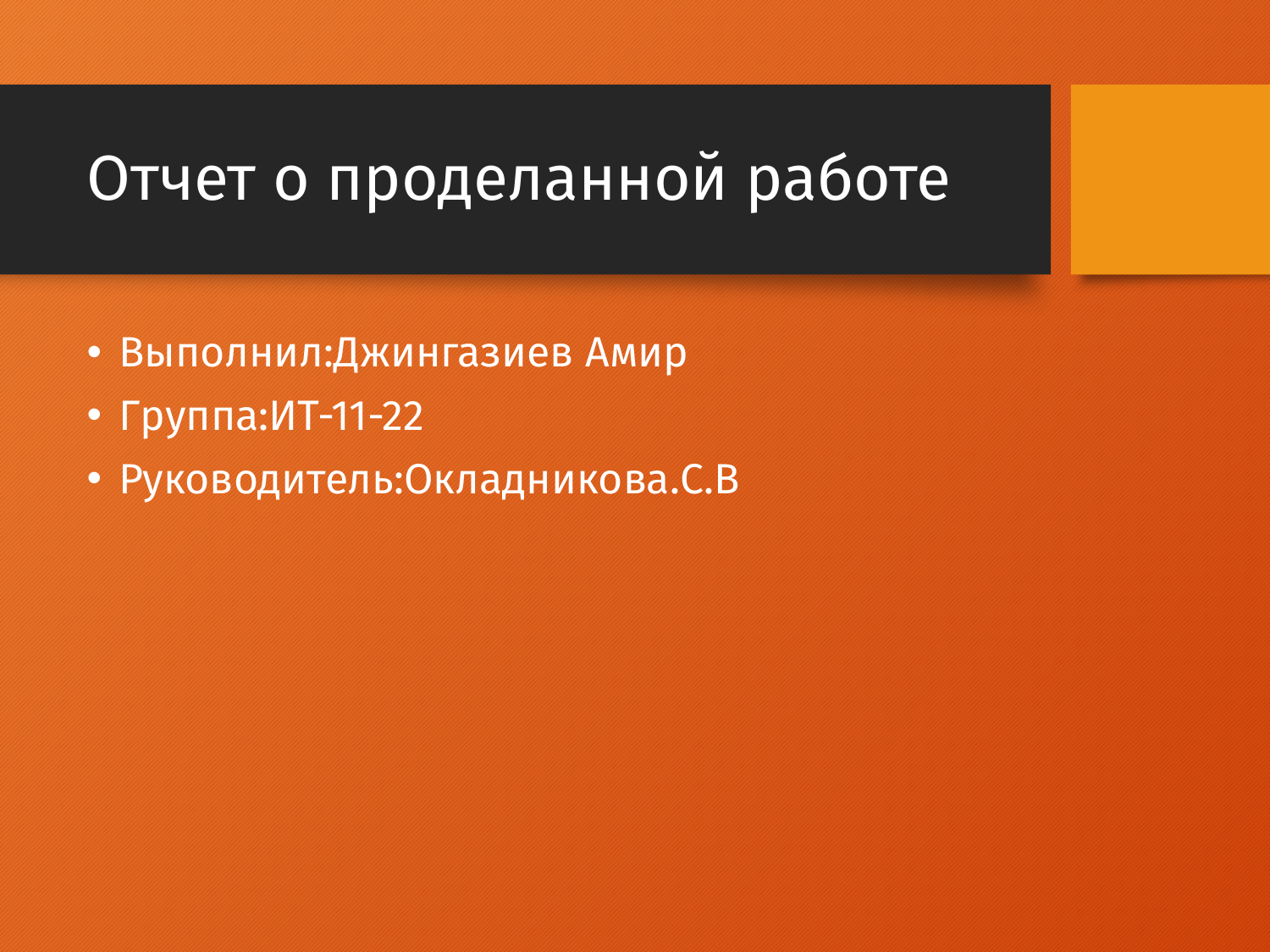

# Отчет о проделанной работе
Выполнил:Джингазиев Амир
Группа:ИТ-11-22
Руководитель:Окладникова.C.В